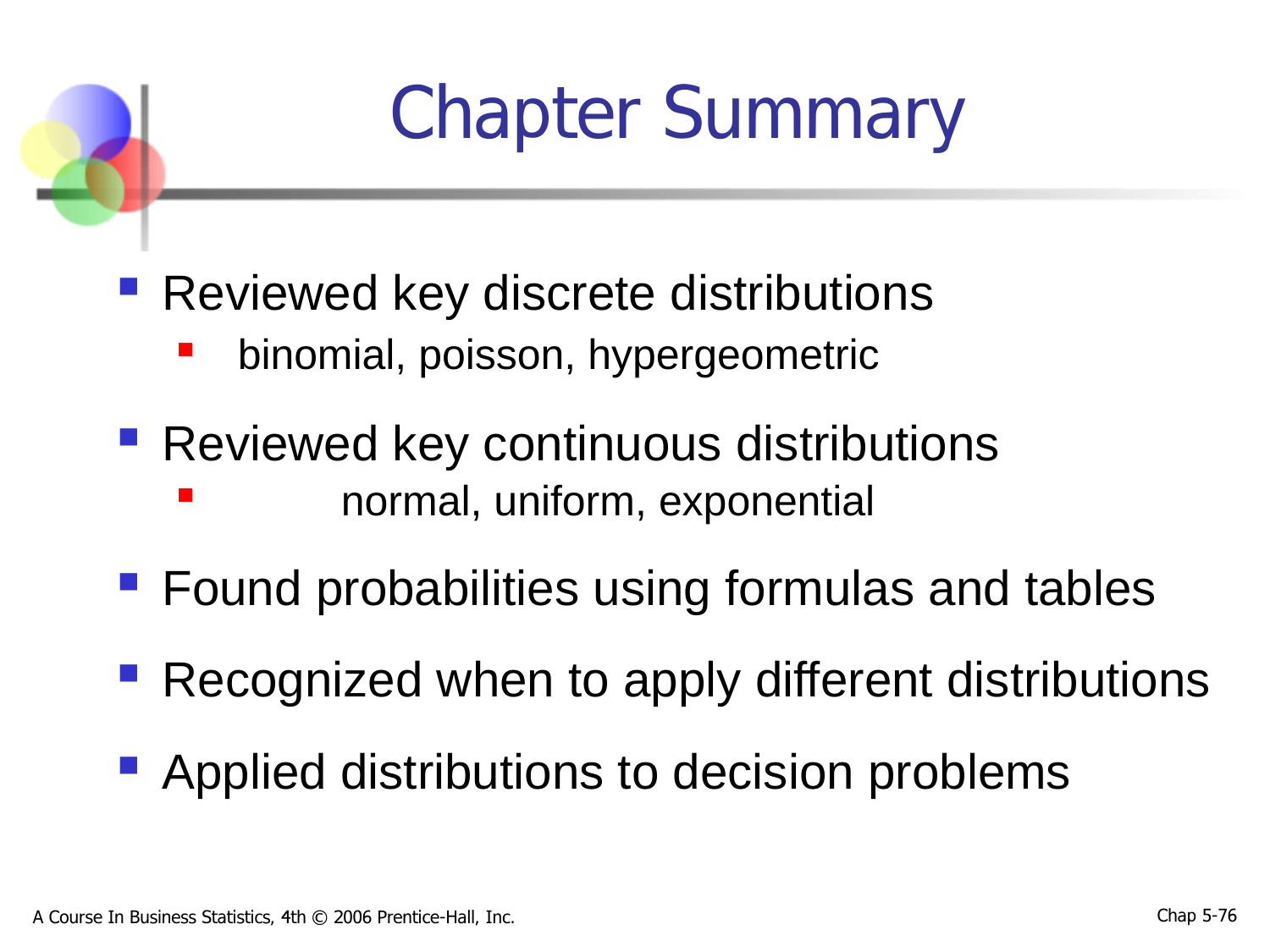

# Chapter Summary
Reviewed key discrete distributions
  binomial, poisson, hypergeometric
Reviewed key continuous distributions
 	normal, uniform, exponential
Found probabilities using formulas and tables
Recognized when to apply different distributions
Applied distributions to decision problems
A Course In Business Statistics, 4th © 2006 Prentice-Hall, Inc.
Chap 5-76